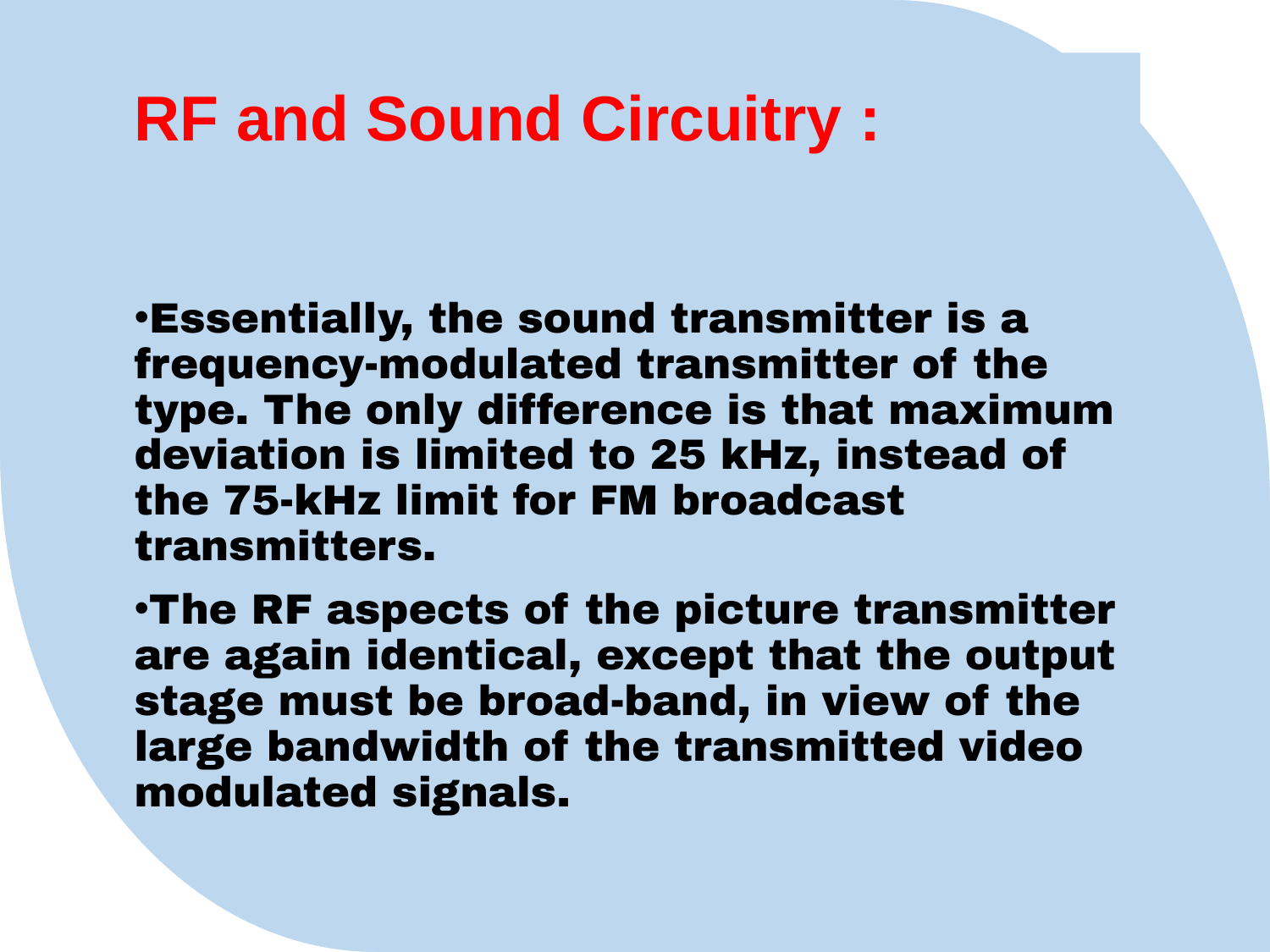

# RF and Sound Circuitry :
Essentially, the sound transmitter is a frequency-modulated transmitter of the type. The only difference is that maximum deviation is limited to 25 kHz, instead of the 75-kHz limit for FM broadcast transmitters.
The RF aspects of the picture transmitter are again identical, except that the output stage must be broad-band, in view of the large bandwidth of the transmitted video modulated signals.